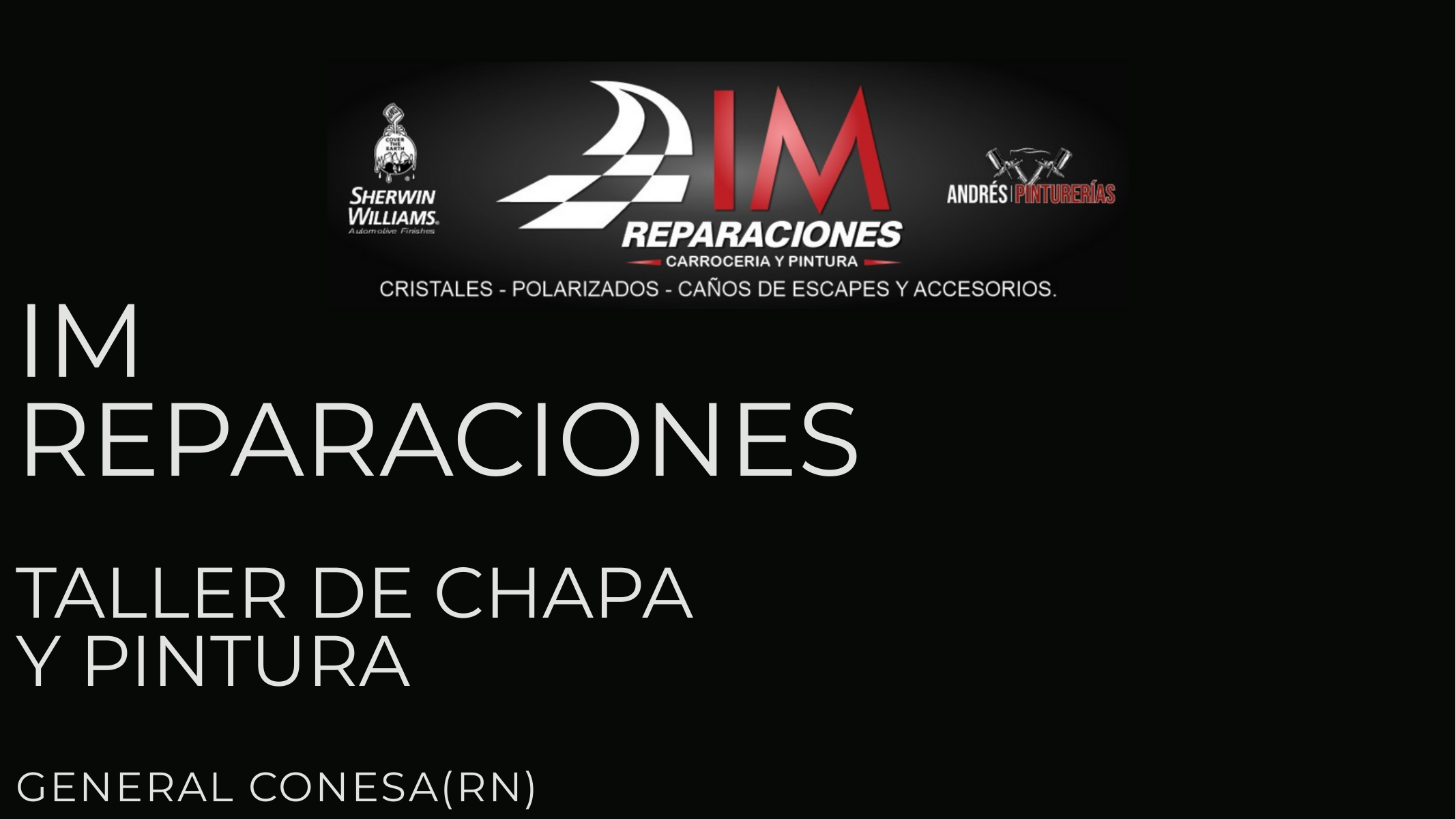

IM REPARACIONES
TALLER DE CHAPA Y PINTURA

GENERAL CONESA(RN)